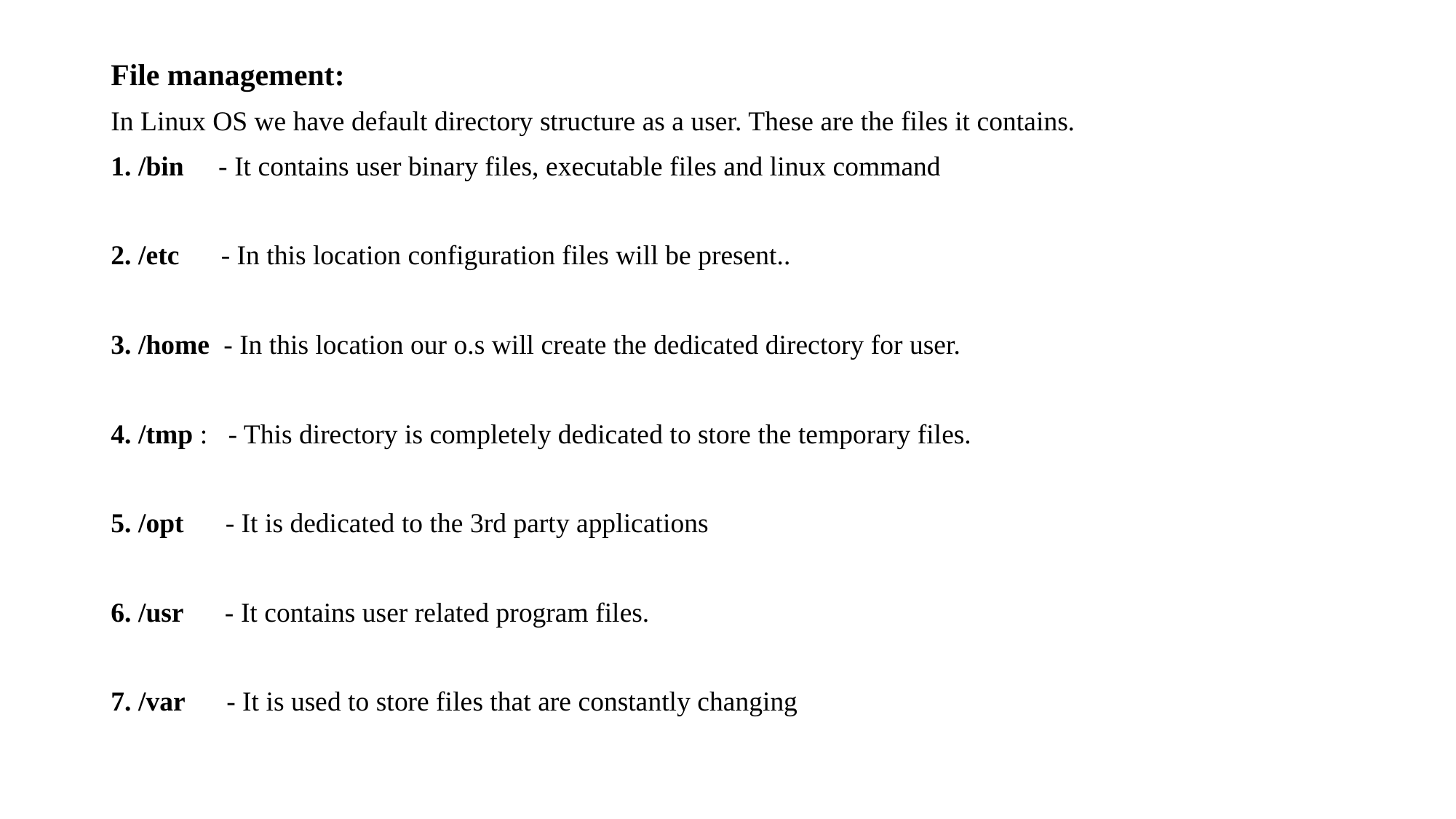

File management:
In Linux OS we have default directory structure as a user. These are the files it contains.
1. /bin     - It contains user binary files, executable files and linux command

2. /etc      - In this location configuration files will be present..

3. /home  - In this location our o.s will create the dedicated directory for user.

4. /tmp :   - This directory is completely dedicated to store the temporary files.

5. /opt      - It is dedicated to the 3rd party applications

6. /usr      - It contains user related program files.

7. /var      - It is used to store files that are constantly changing